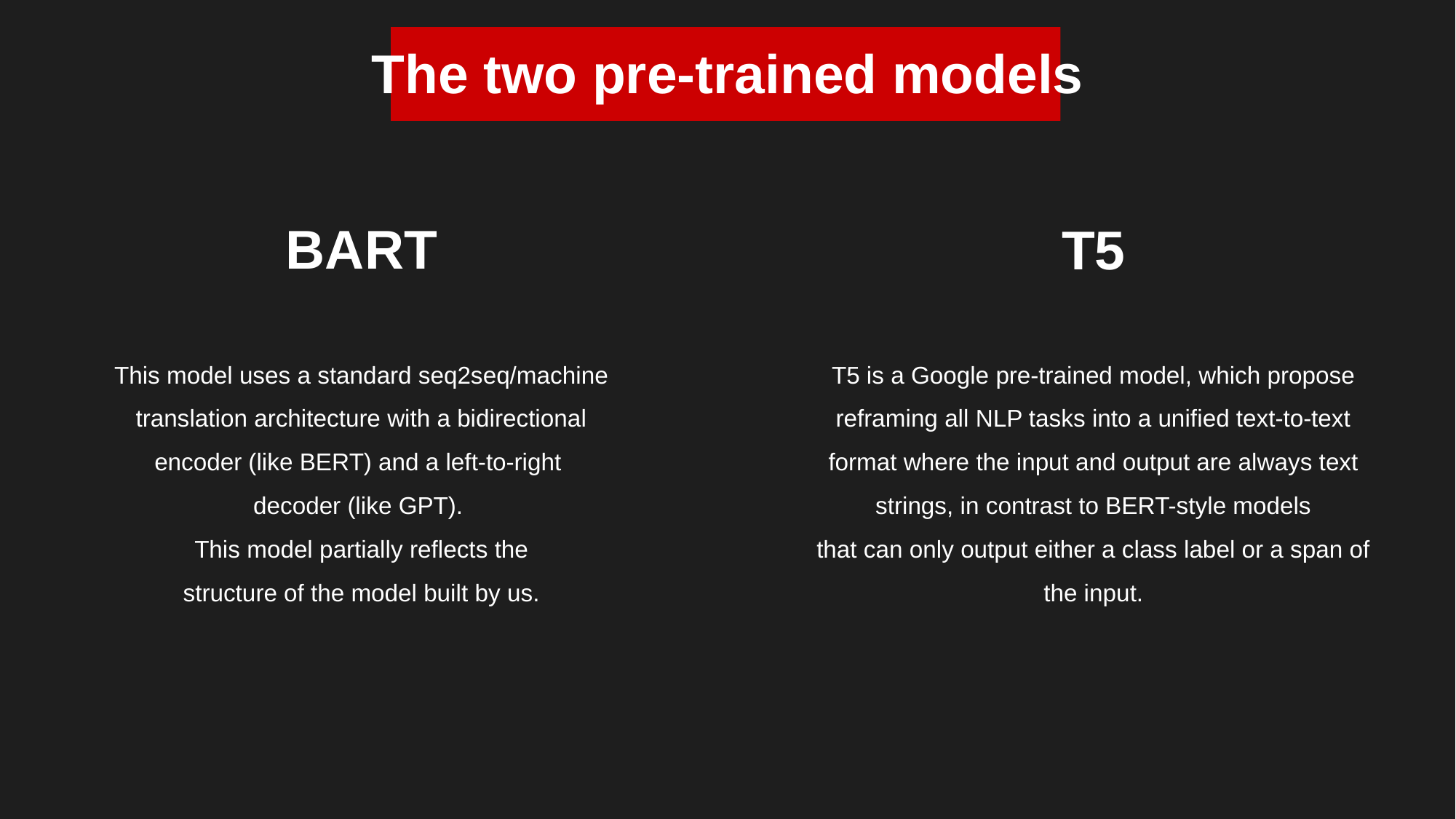

The two pre-trained models
BART
T5
This model uses a standard seq2seq/machine translation architecture with a bidirectional
encoder (like BERT) and a left-to-right
decoder (like GPT).
This model partially reflects the
structure of the model built by us.
T5 is a Google pre-trained model, which propose reframing all NLP tasks into a unified text-to-text format where the input and output are always text strings, in contrast to BERT-style models
that can only output either a class label or a span of the input.